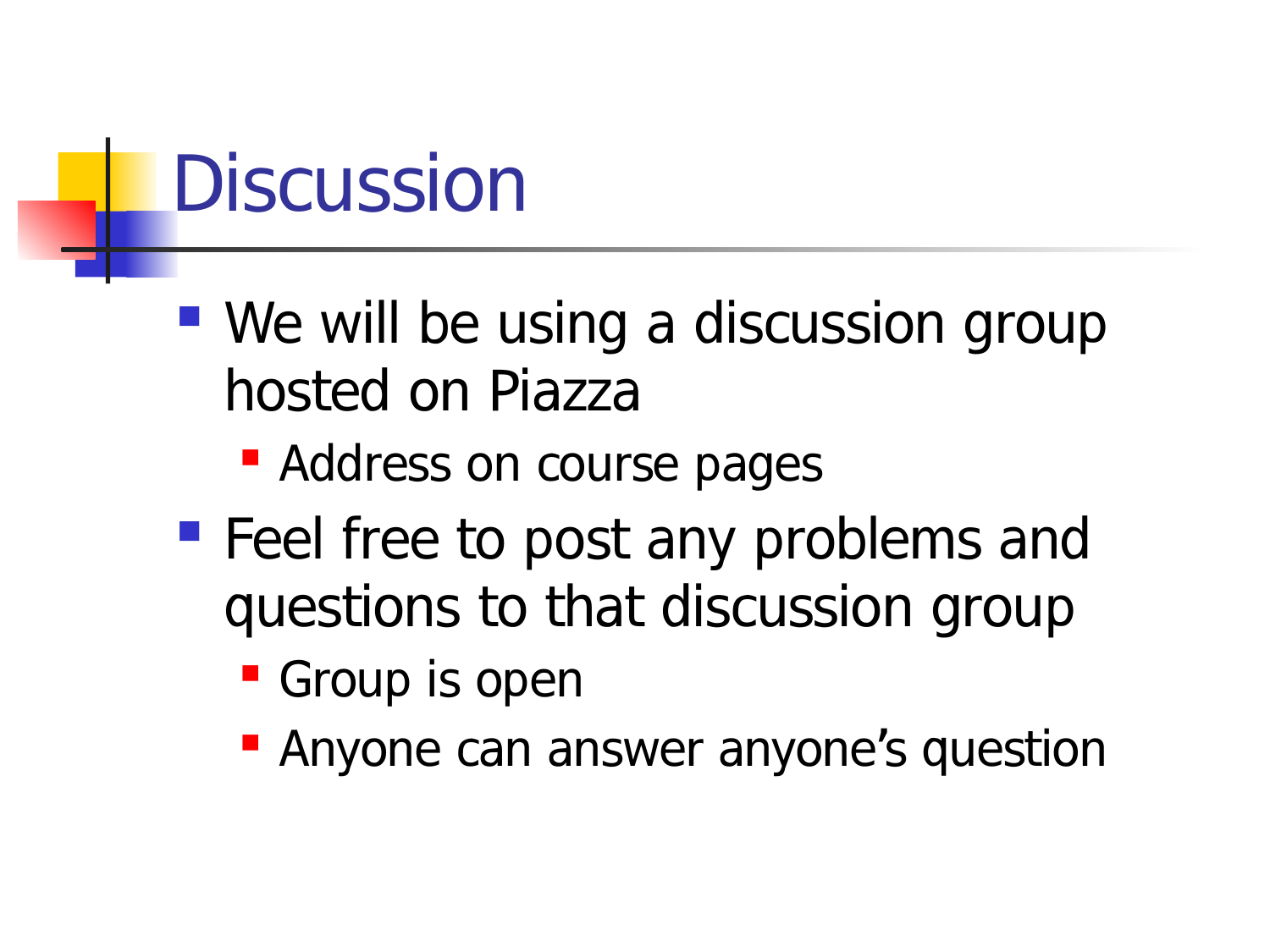

# Discussion
We will be using a discussion group hosted on Piazza
Address on course pages
Feel free to post any problems and questions to that discussion group
Group is open
Anyone can answer anyone’s question